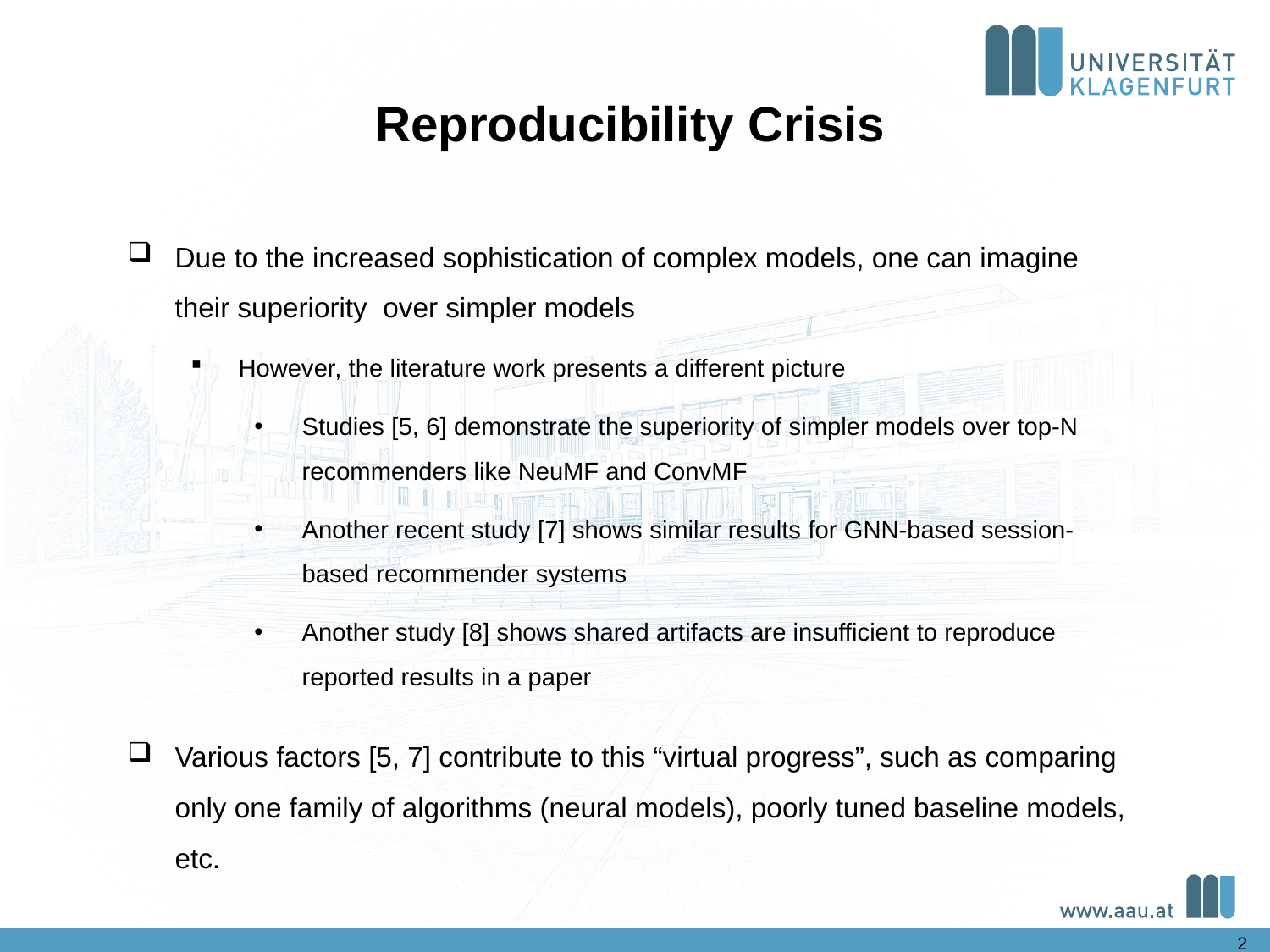

Reproducibility Crisis
Due to the increased sophistication of complex models, one can imagine their superiority  over simpler models
However, the literature work presents a different picture
Studies [5, 6] demonstrate the superiority of simpler models over top-N recommenders like NeuMF and ConvMF
Another recent study [7] shows similar results for GNN-based session-based recommender systems
Another study [8] shows shared artifacts are insufficient to reproduce reported results in a paper
Various factors [5, 7] contribute to this “virtual progress”, such as comparing only one family of algorithms (neural models), poorly tuned baseline models, etc.
2